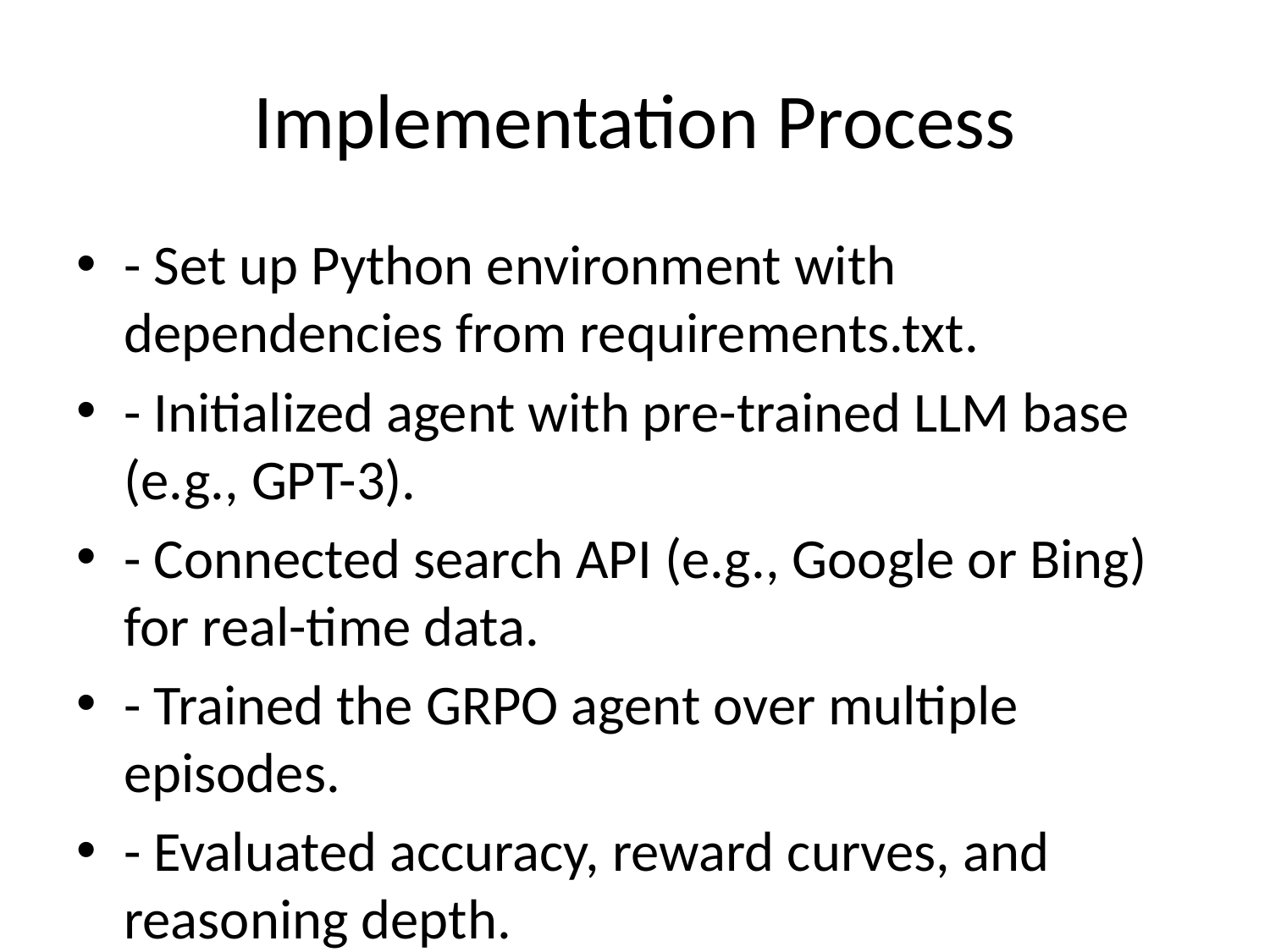

# Implementation Process
- Set up Python environment with dependencies from requirements.txt.
- Initialized agent with pre-trained LLM base (e.g., GPT-3).
- Connected search API (e.g., Google or Bing) for real-time data.
- Trained the GRPO agent over multiple episodes.
- Evaluated accuracy, reward curves, and reasoning depth.